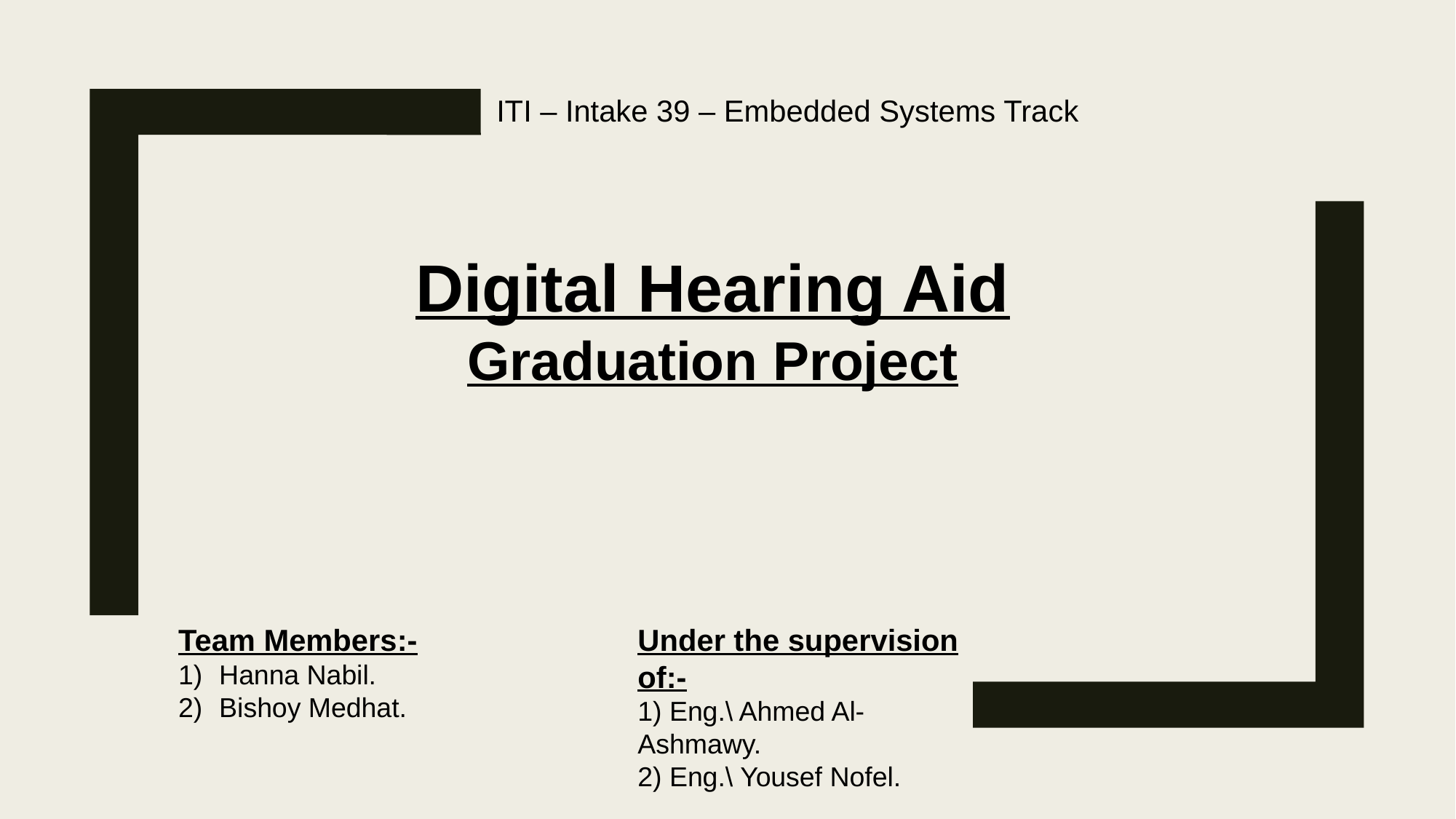

ITI – Intake 39 – Embedded Systems Track
Digital Hearing Aid
Graduation Project
Team Members:-
Hanna Nabil.
Bishoy Medhat.
Under the supervision of:-
1) Eng.\ Ahmed Al-Ashmawy.
2) Eng.\ Yousef Nofel.